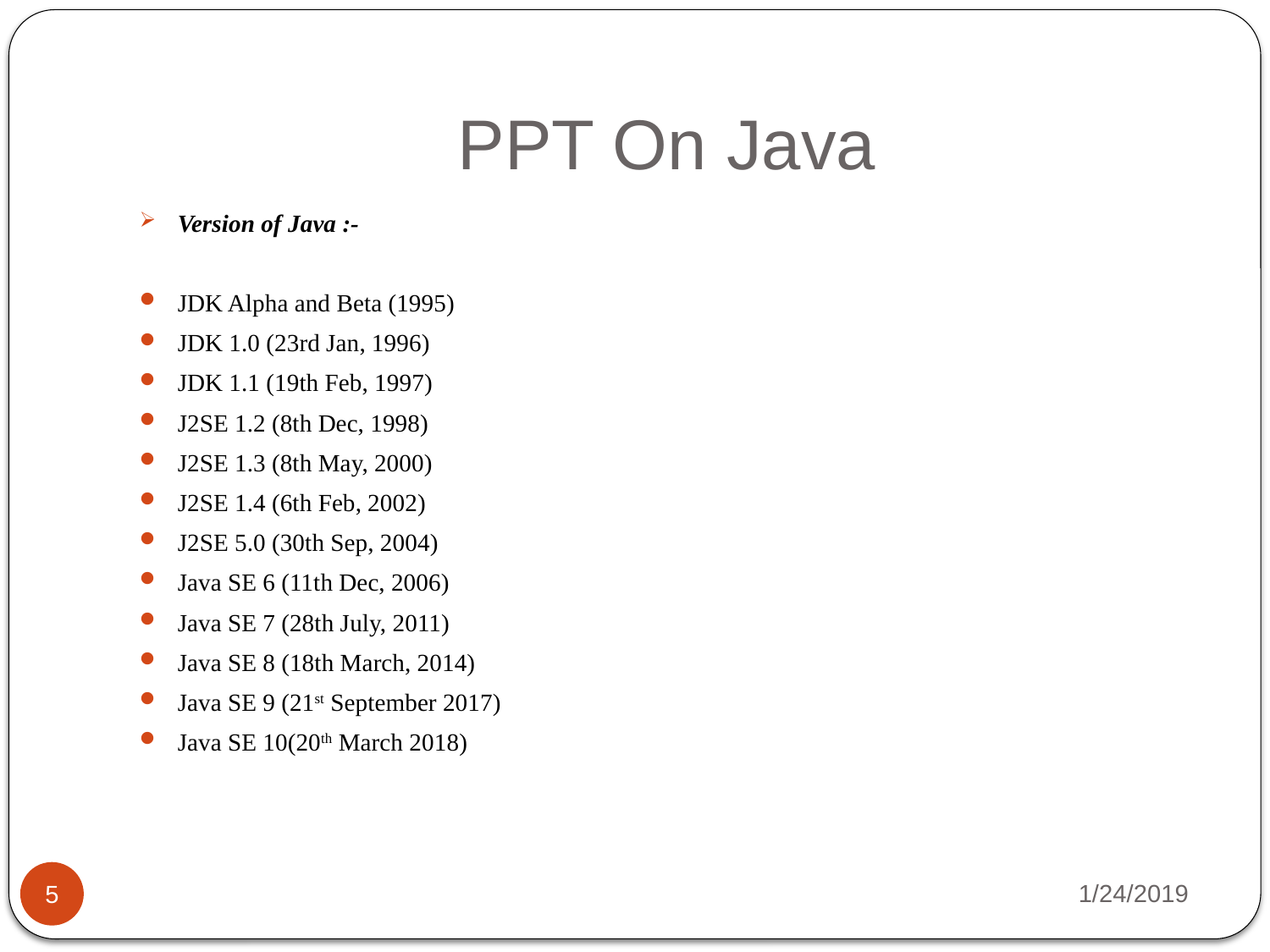

# PPT On Java
Version of Java :-

JDK Alpha and Beta (1995)
JDK 1.0 (23rd Jan, 1996)
JDK 1.1 (19th Feb, 1997)
J2SE 1.2 (8th Dec, 1998)
J2SE 1.3 (8th May, 2000)
J2SE 1.4 (6th Feb, 2002)
J2SE 5.0 (30th Sep, 2004)
Java SE 6 (11th Dec, 2006)
Java SE 7 (28th July, 2011)
Java SE 8 (18th March, 2014)
Java SE 9 (21st September 2017)
Java SE 10(20th March 2018)

1/24/2019
5